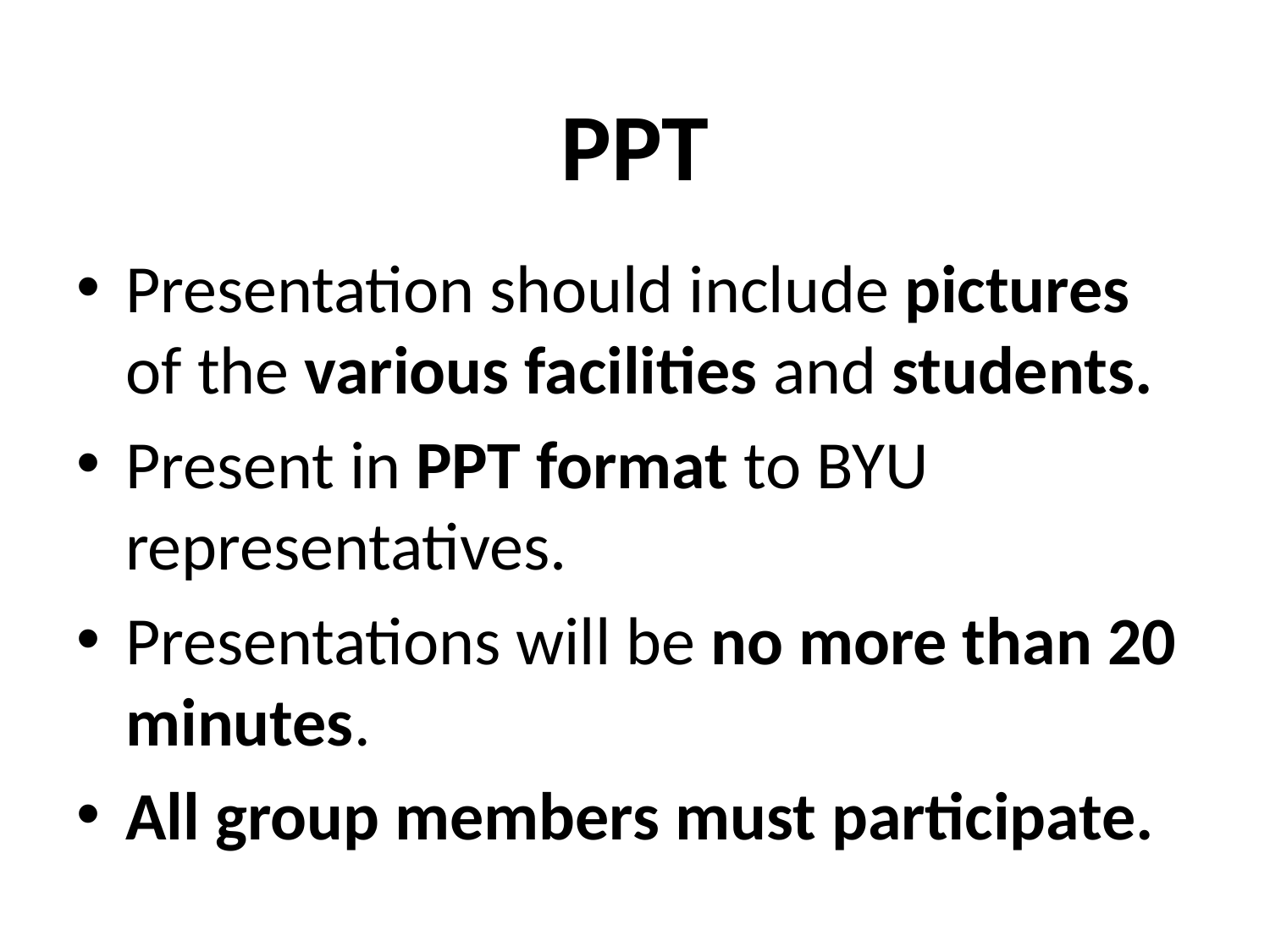

# PPT
Presentation should include pictures of the various facilities and students.
Present in PPT format to BYU representatives.
Presentations will be no more than 20 minutes.
All group members must participate.